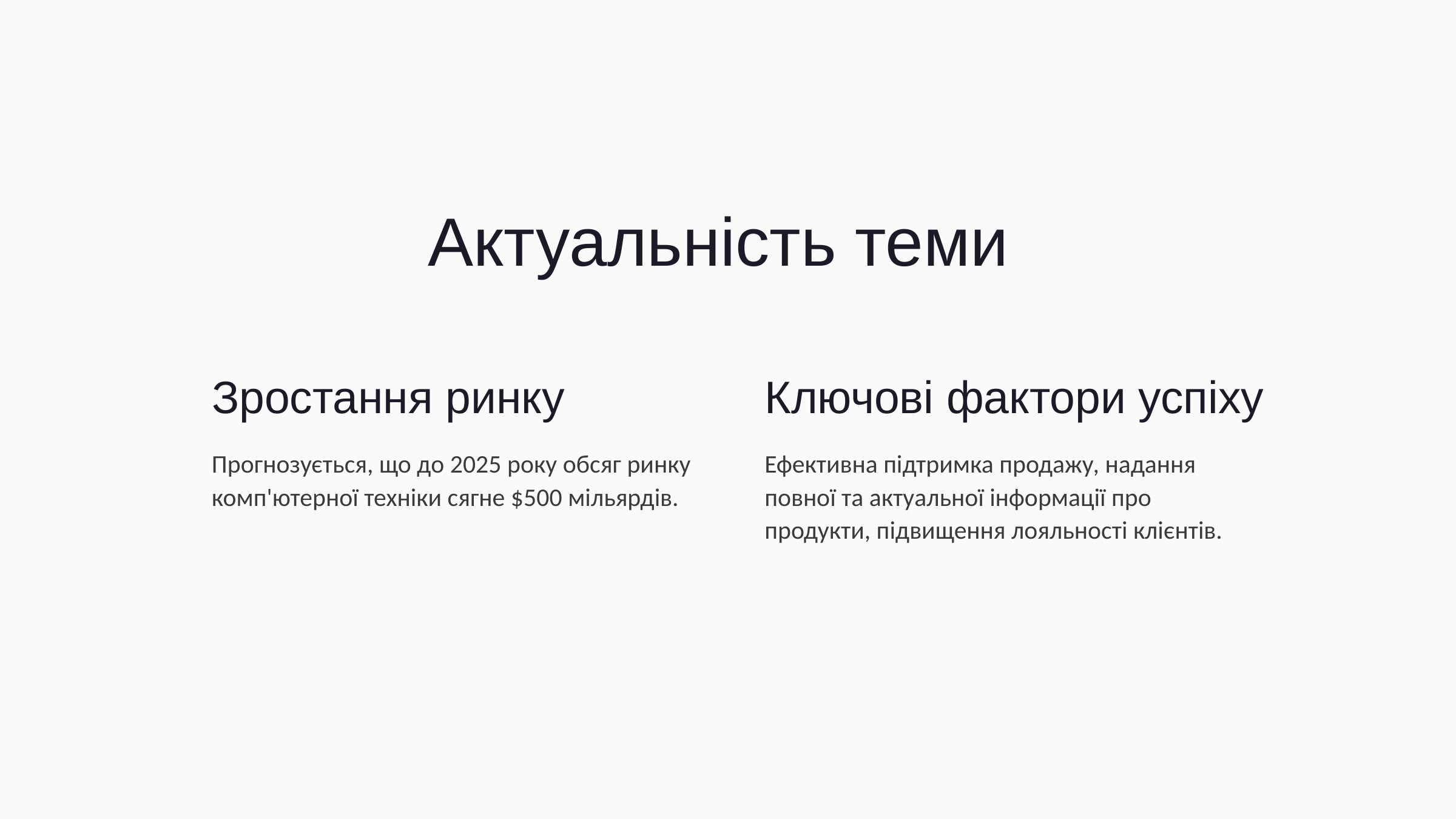

Актуальність теми
Зростання ринку
Ключові фактори успіху
Прогнозується, що до 2025 року обсяг ринку комп'ютерної техніки сягне $500 мільярдів.
Ефективна підтримка продажу, надання повної та актуальної інформації про продукти, підвищення лояльності клієнтів.